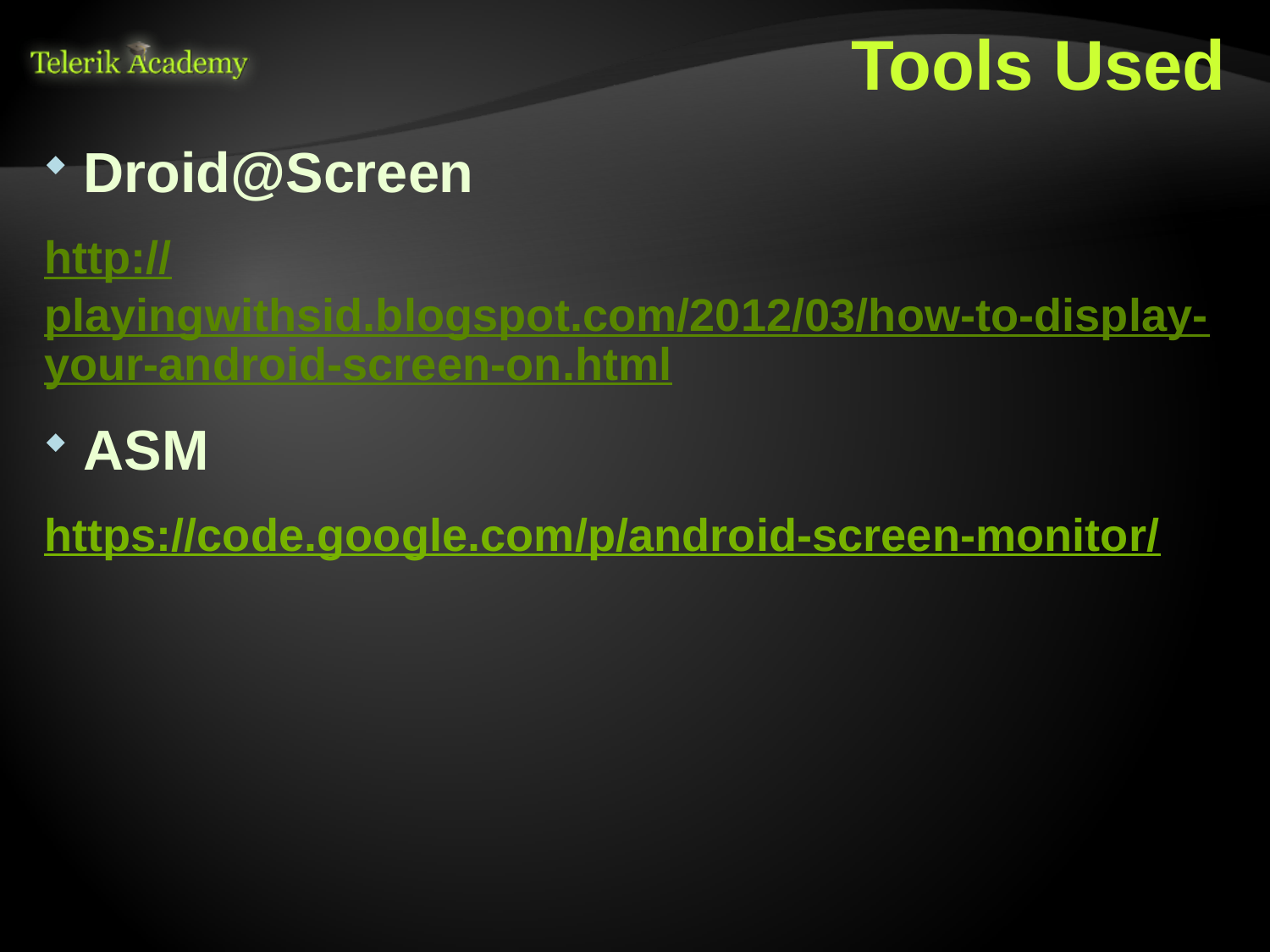

# Tools Used
Droid@Screen
http://playingwithsid.blogspot.com/2012/03/how-to-display-your-android-screen-on.html
ASM
https://code.google.com/p/android-screen-monitor/